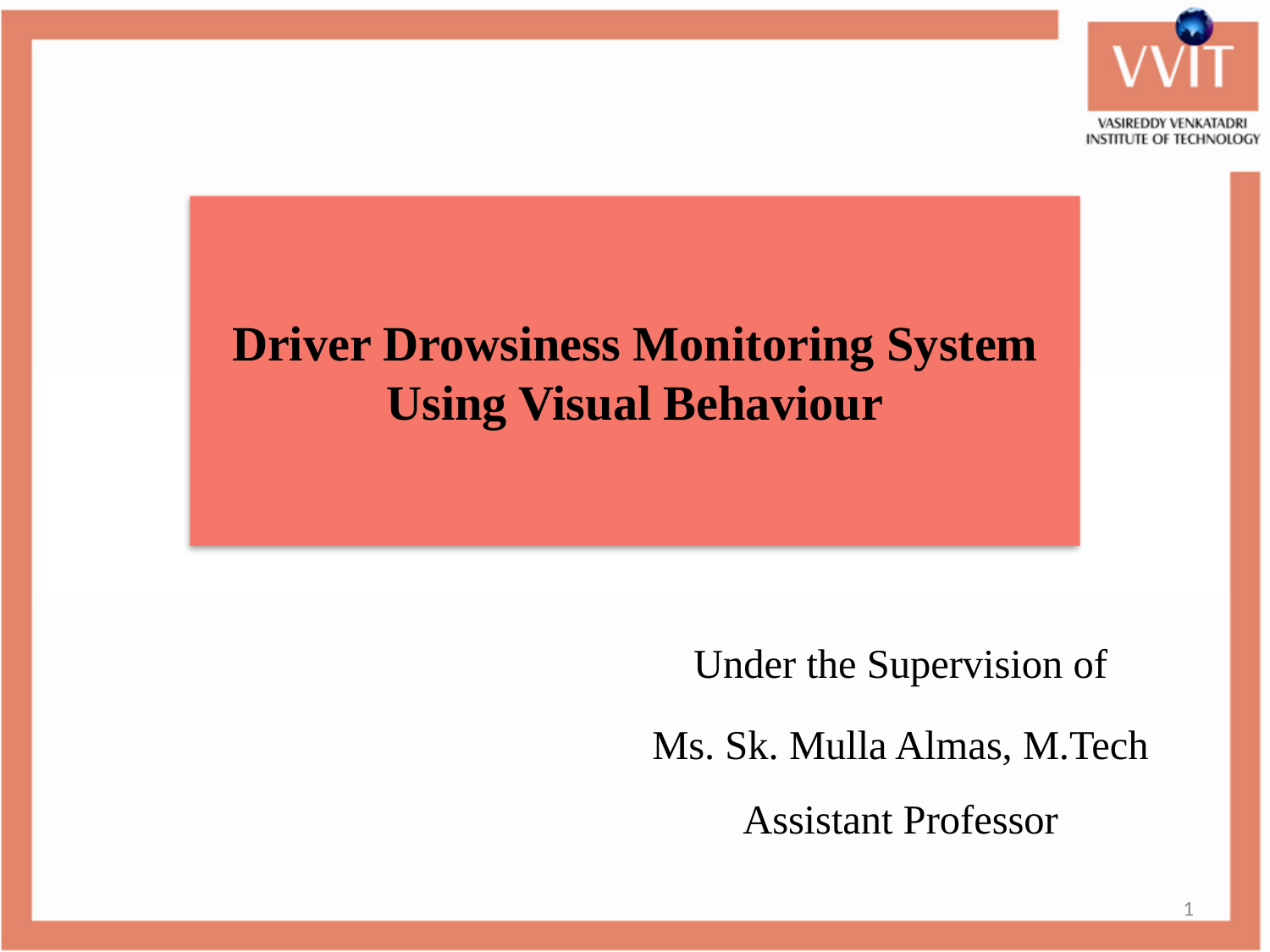

Driver Drowsiness Monitoring System Using Visual Behaviour
Under the Supervision of
Ms. Sk. Mulla Almas, M.Tech Assistant Professor
1